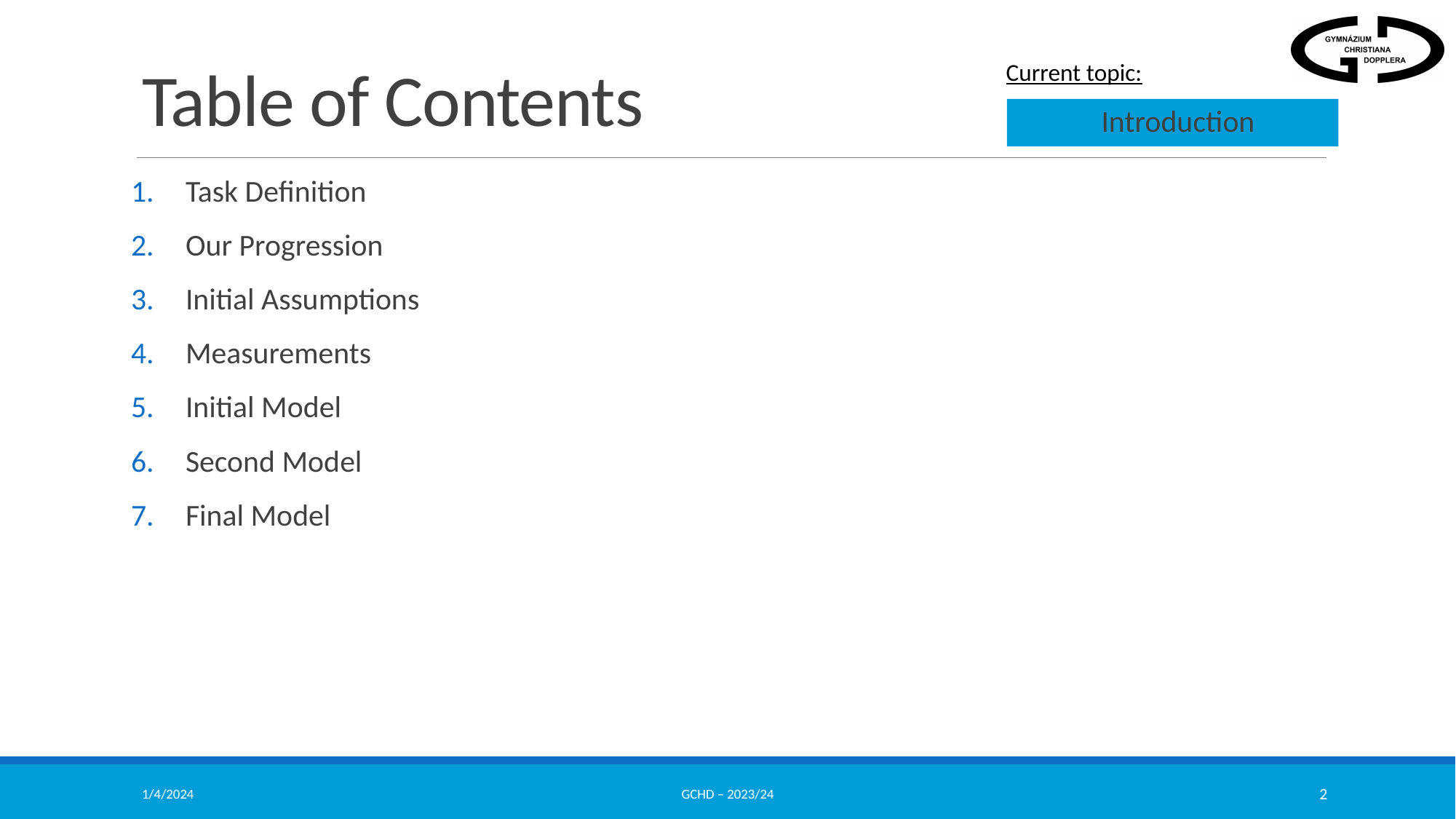

# Table of Contents
Introduction
Task Definition
Our Progression
Initial Assumptions
Measurements
Initial Model
Second Model
Final Model
1/4/2024
GCHD – 2023/24
2